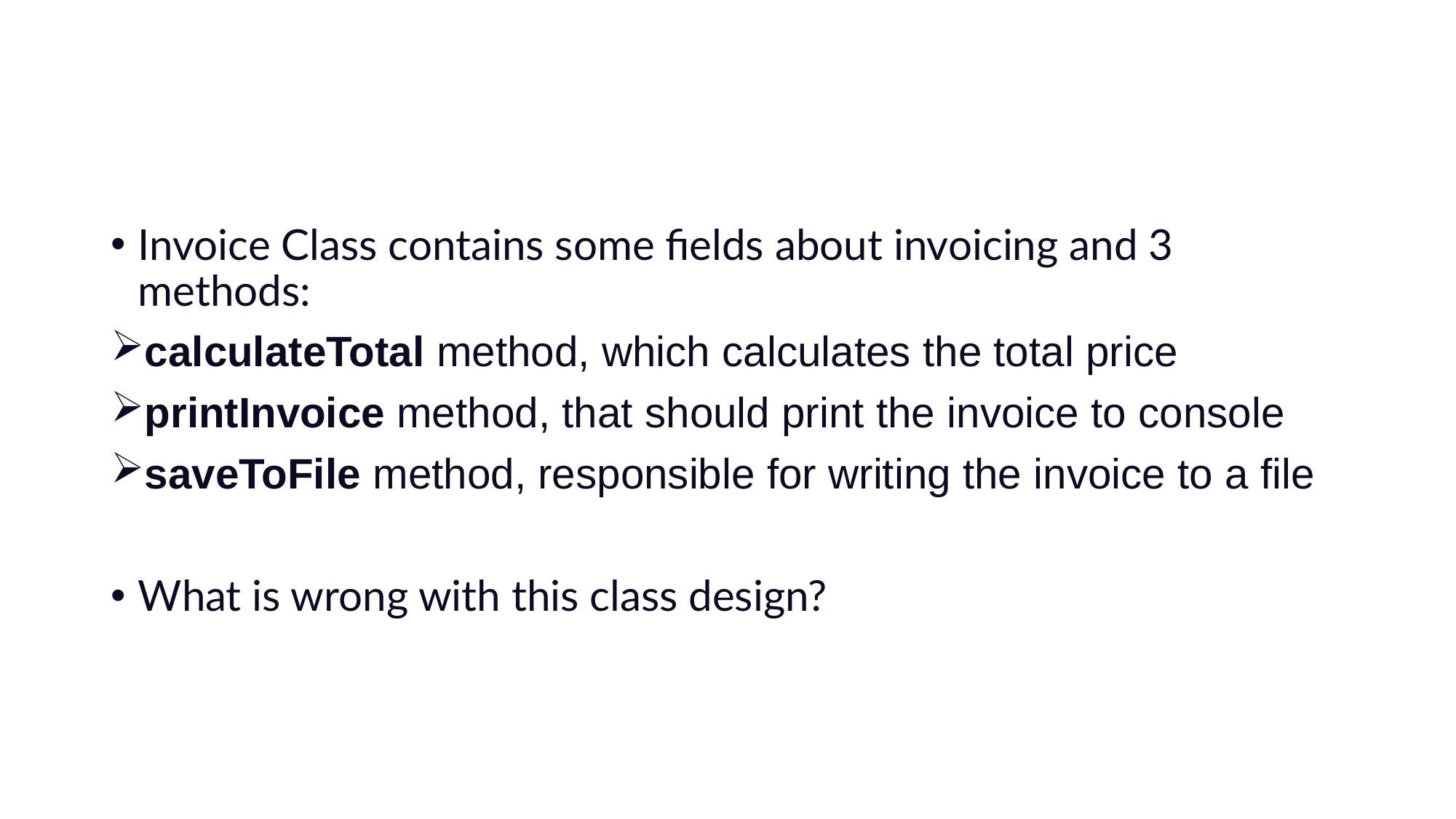

Invoice Class contains some fields about invoicing and 3 methods:
calculateTotal method, which calculates the total price
printInvoice method, that should print the invoice to console
saveToFile method, responsible for writing the invoice to a file

What is wrong with this class design?